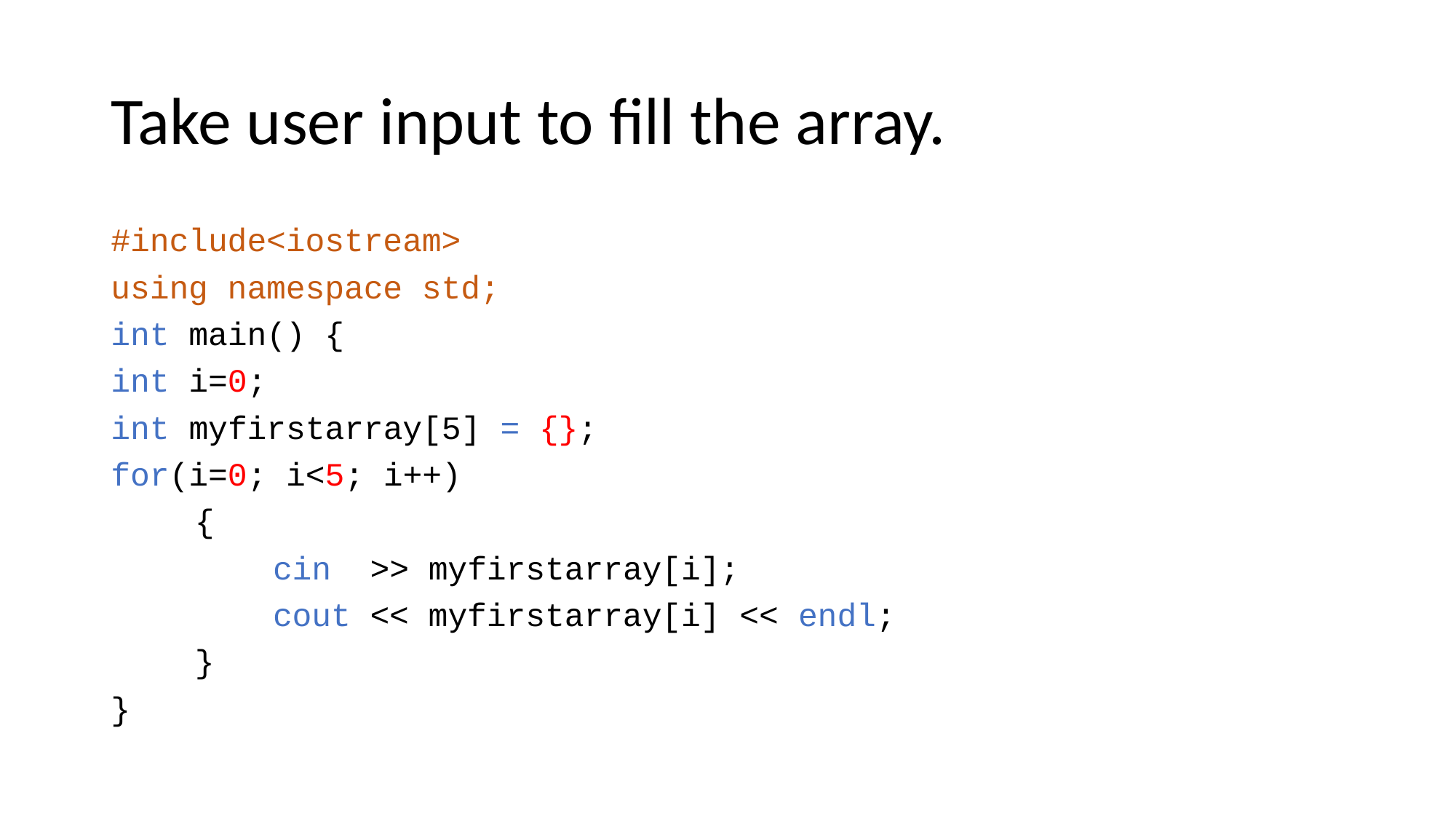

# Take user input to fill the array.
#include<iostream>
using namespace std;
int main() {
int i=0;
int myfirstarray[5] = {};
for(i=0; i<5; i++)
	{
	    cin  >> myfirstarray[i];
	    cout << myfirstarray[i] << endl;
	}
}